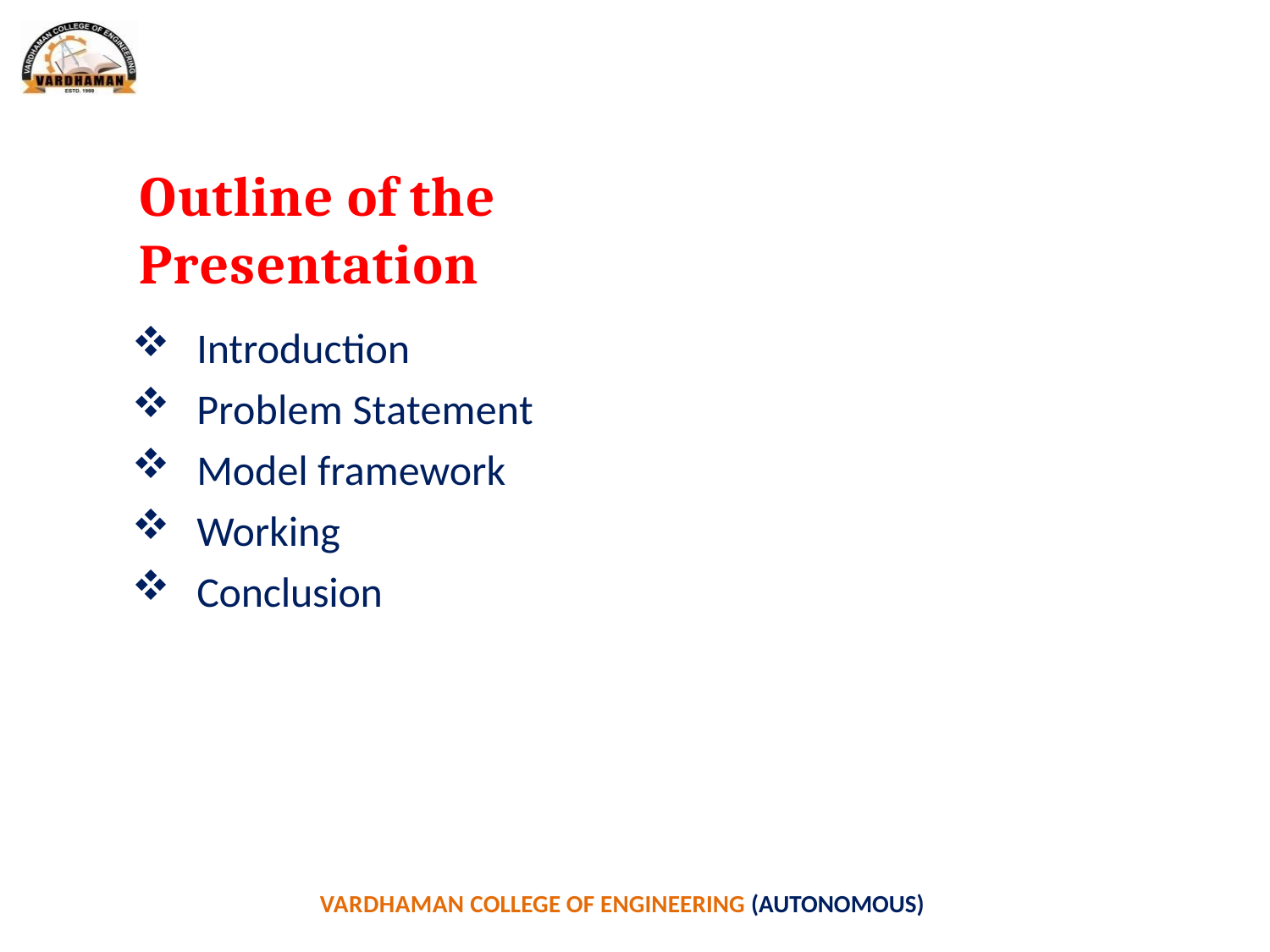

# Outline of the Presentation
Introduction
Problem Statement
Model framework
Working
Conclusion

VARDHAMAN COLLEGE OF ENGINEERING (AUTONOMOUS)